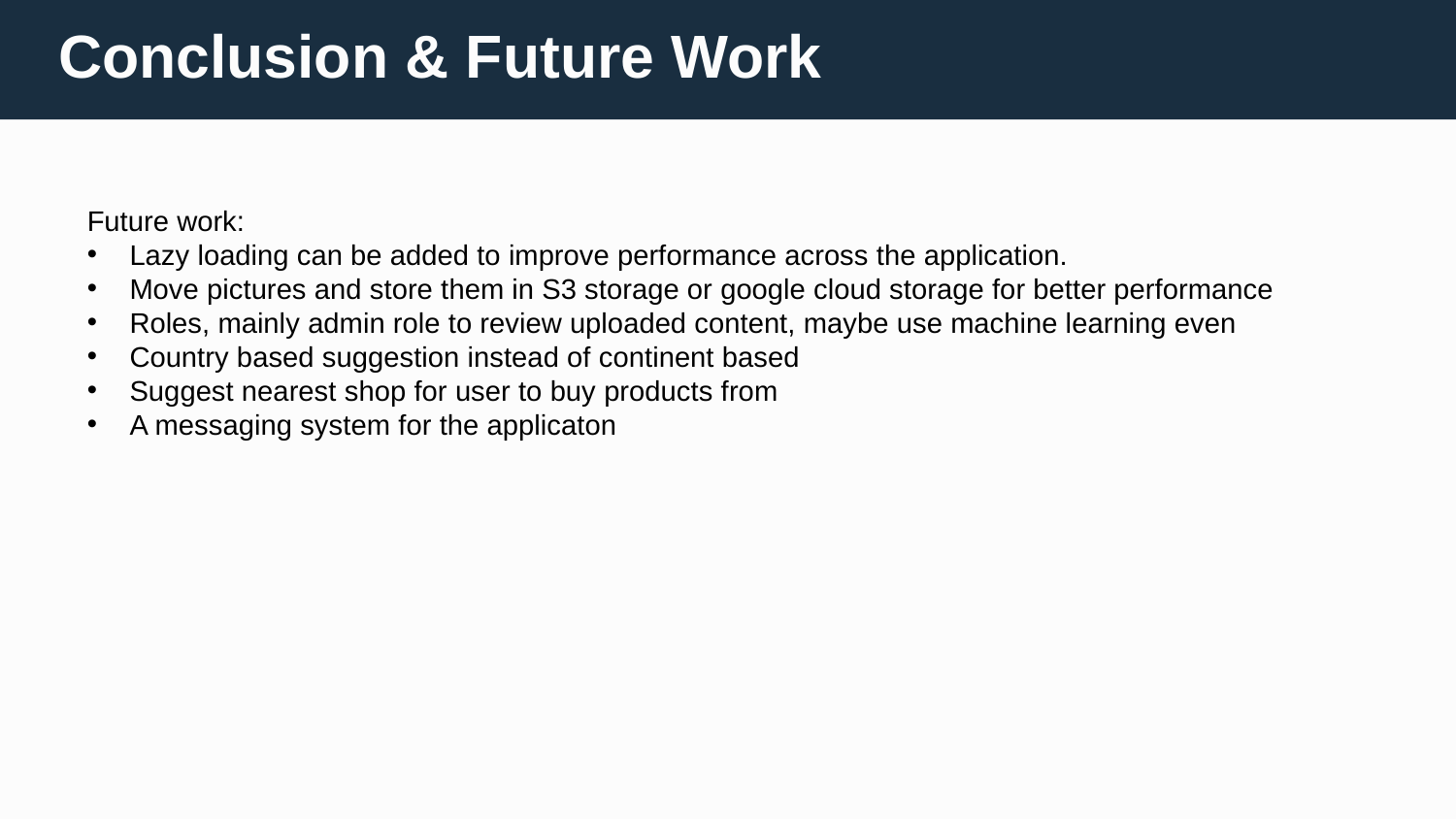

Conclusion & Future Work
Future work:
 Lazy loading can be added to improve performance across the application.
 Move pictures and store them in S3 storage or google cloud storage for better performance
 Roles, mainly admin role to review uploaded content, maybe use machine learning even
 Country based suggestion instead of continent based
 Suggest nearest shop for user to buy products from
 A messaging system for the applicaton